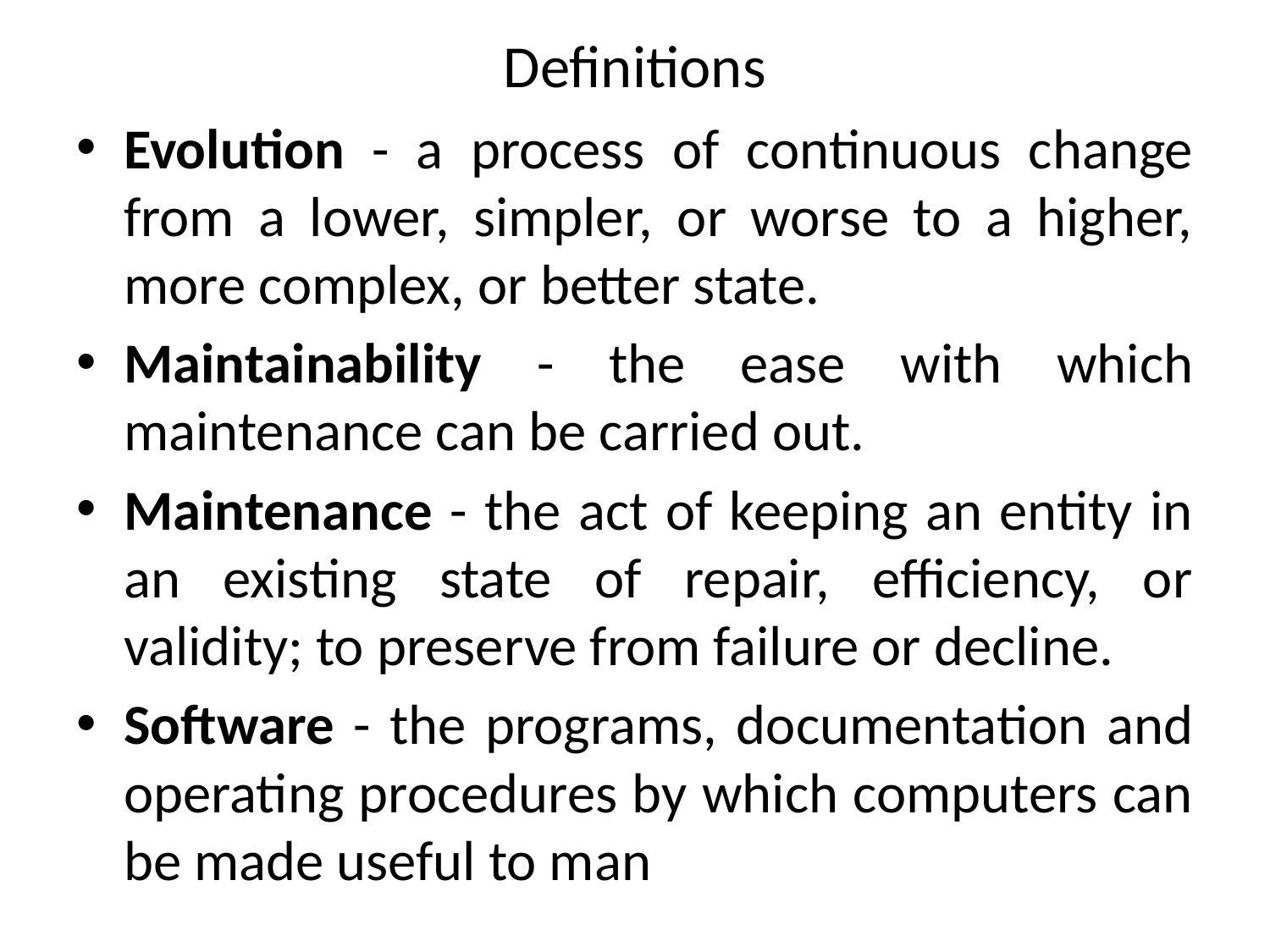

# Definitions
Evolution - a process of continuous change from a lower, simpler, or worse to a higher, more complex, or better state.
Maintainability - the ease with which maintenance can be carried out.
Maintenance - the act of keeping an entity in an existing state of repair, efficiency, or validity; to preserve from failure or decline.
Software - the programs, documentation and operating procedures by which computers can be made useful to man